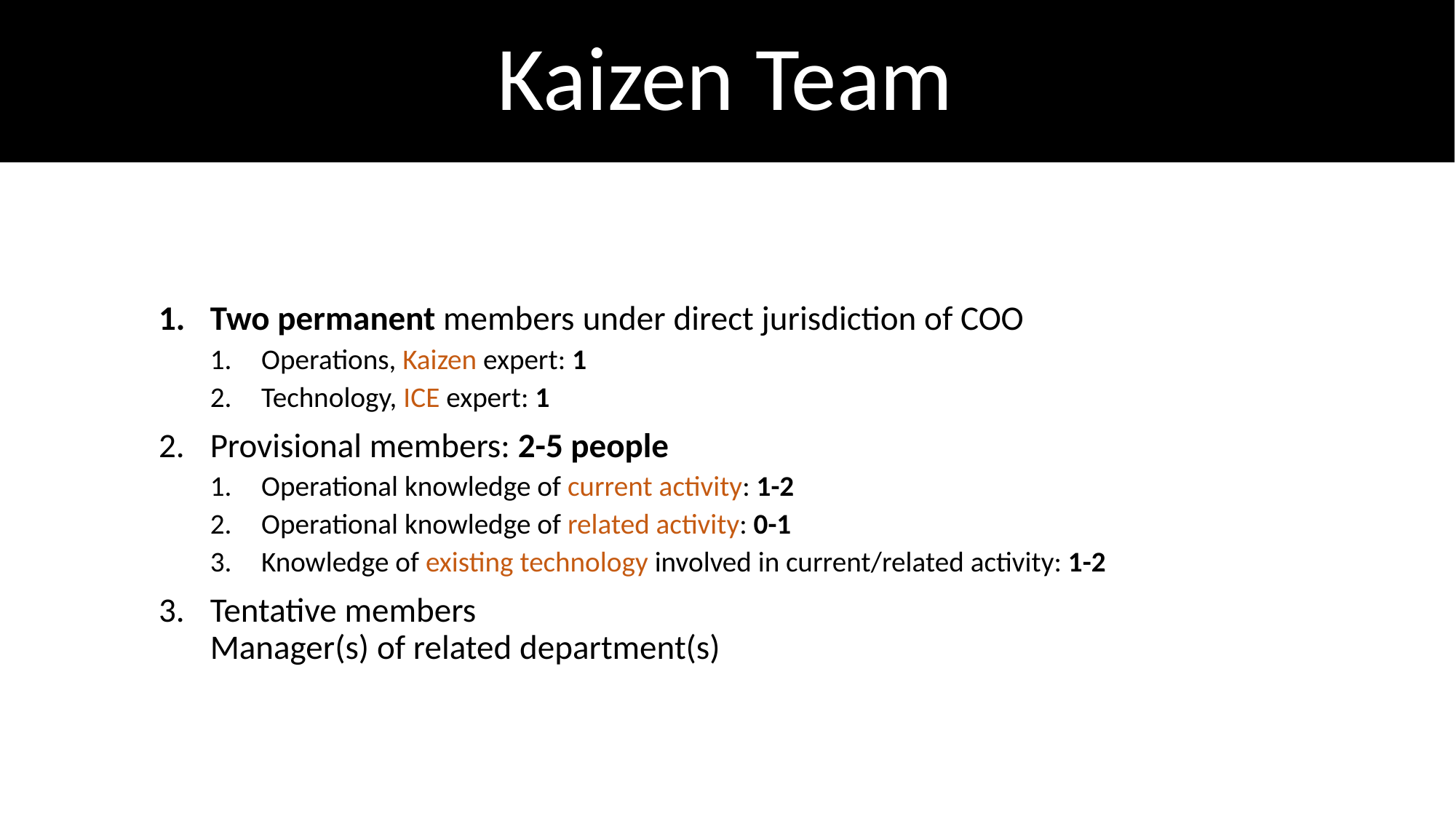

# Kaizen Team

Two permanent members under direct jurisdiction of COO
Operations, Kaizen expert: 1
Technology, ICE expert: 1
Provisional members: 2-5 people
Operational knowledge of current activity: 1-2
Operational knowledge of related activity: 0-1
Knowledge of existing technology involved in current/related activity: 1-2
Tentative members
Manager(s) of related department(s)